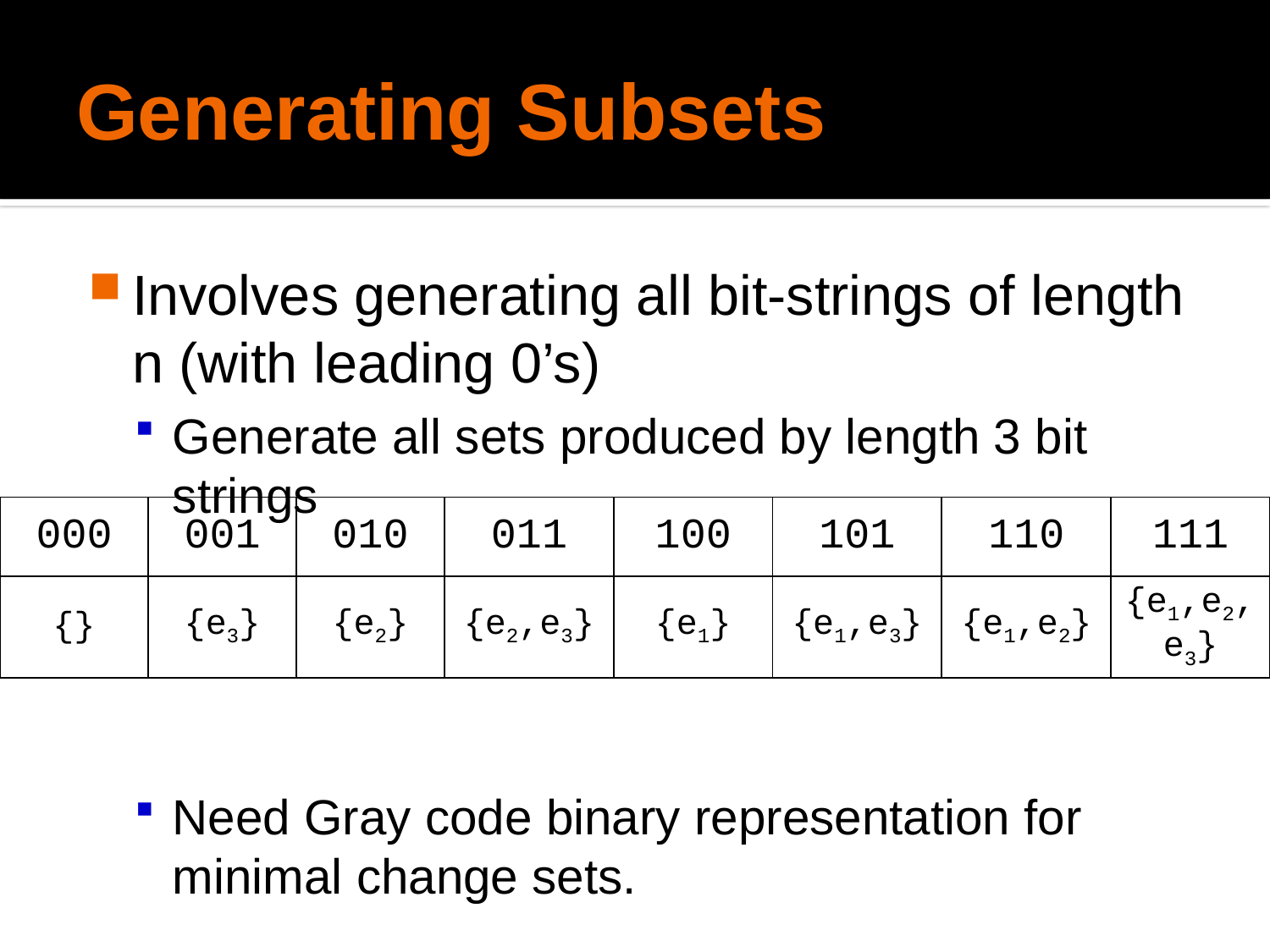

# Generating Subsets
Involves generating all bit-strings of length n (with leading 0’s)
Generate all sets produced by length 3 bit strings

Need Gray code binary representation for minimal change sets.
| 000 | 001 | 010 | 011 | 100 | 101 | 110 | 111 |
| --- | --- | --- | --- | --- | --- | --- | --- |
| {} | {e3} | {e2} | {e2,e3} | {e1} | {e1,e3} | {e1,e2} | {e1,e2,e3} |